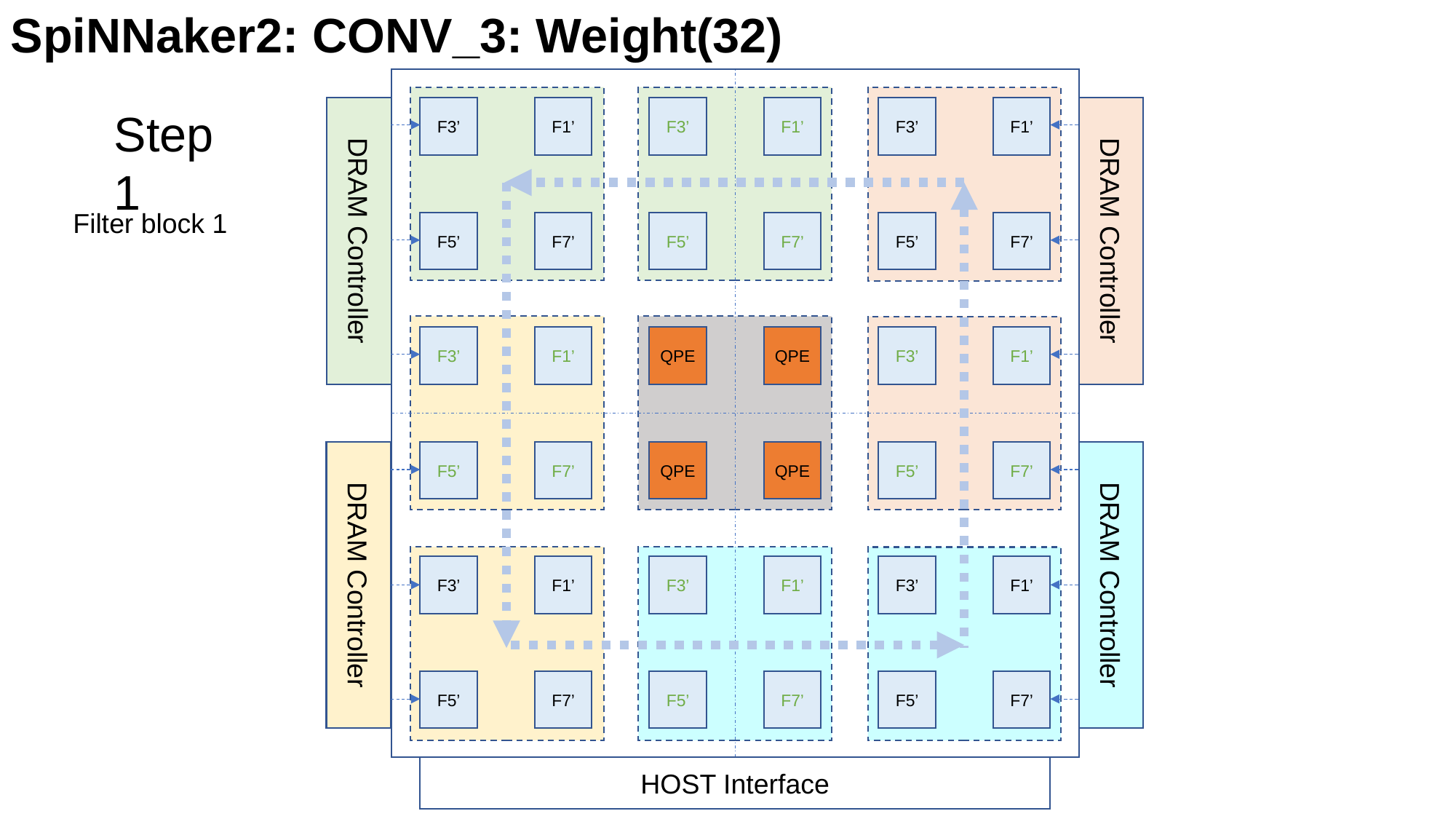

SpiNNaker2: CONV_3: Weight(32)

Step 1
F3’
F1’
F3’
F1’
F3’
F1’
DRAM Controller
DRAM Controller
Filter block 1
F5’
F7’
F5’
F7’
F5’
F7’

F3’
F1’
QPE
QPE
F3’
F1’
DRAM Controller
F5’
F7’
QPE
QPE
F5’
F7’
DRAM Controller

F3’
F1’
F3’
F1’
F3’
F1’
F5’
F7’
F5’
F7’
F5’
F7’
HOST Interface